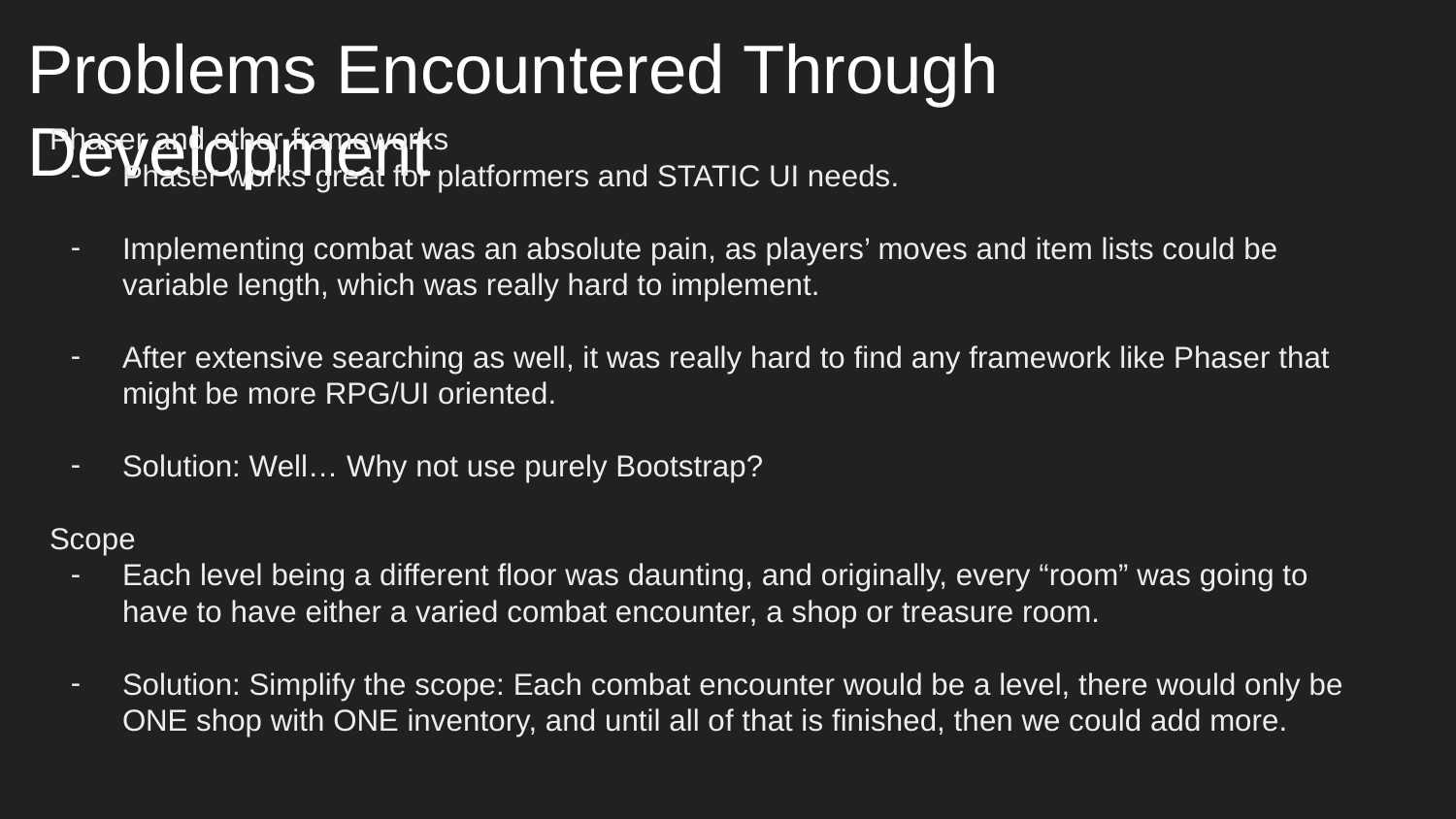

# Problems Encountered Through Development
Phaser and other frameworks
Phaser works great for platformers and STATIC UI needs.
Implementing combat was an absolute pain, as players’ moves and item lists could be variable length, which was really hard to implement.
After extensive searching as well, it was really hard to find any framework like Phaser that might be more RPG/UI oriented.
Solution: Well… Why not use purely Bootstrap?
Scope
Each level being a different floor was daunting, and originally, every “room” was going to have to have either a varied combat encounter, a shop or treasure room.
Solution: Simplify the scope: Each combat encounter would be a level, there would only be ONE shop with ONE inventory, and until all of that is finished, then we could add more.